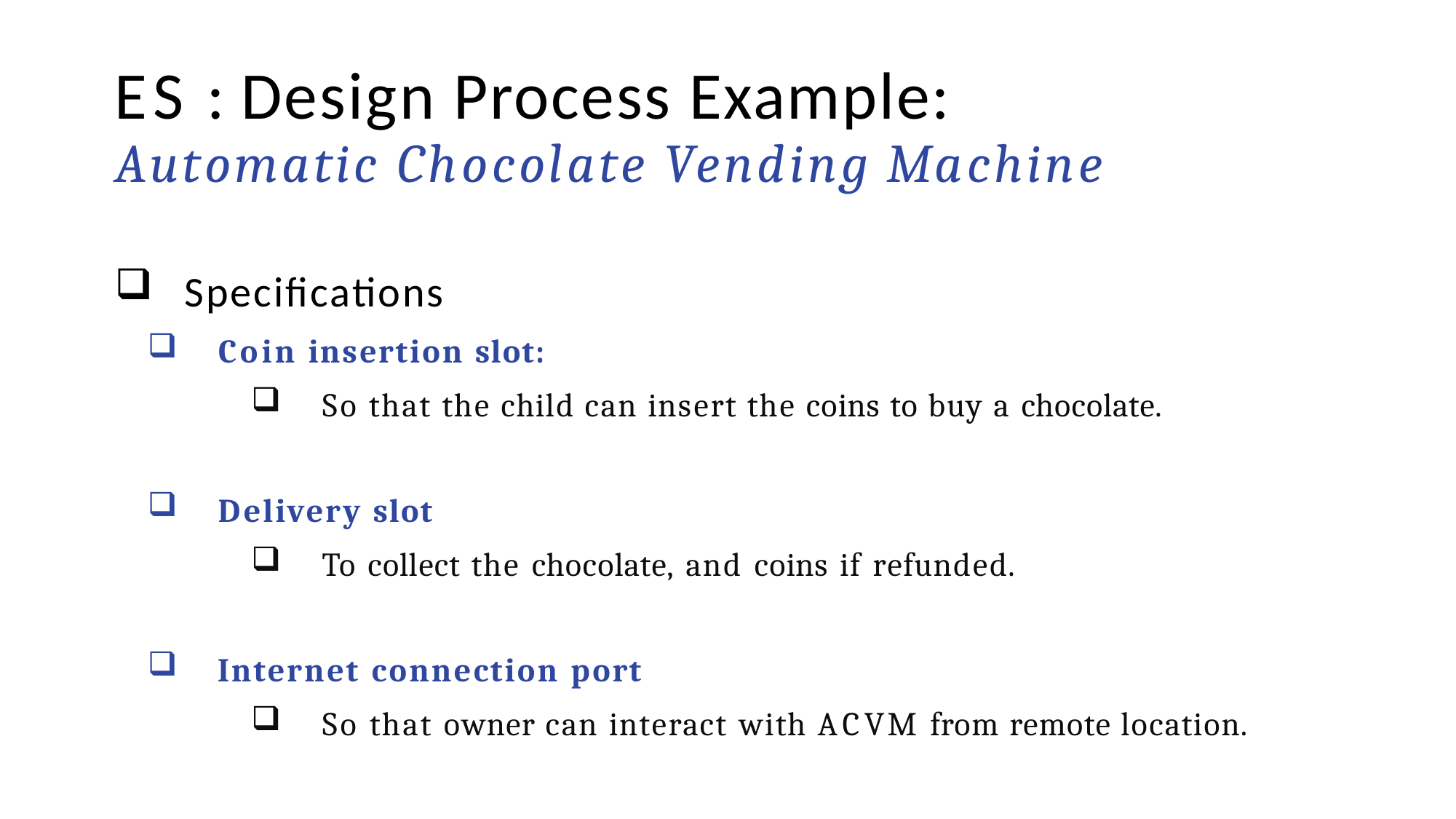

# ES : Design Process Example:
Automatic Chocolate Vending Machine
Specifications
Coin insertion slot:
So that the child can insert the coins to buy a chocolate.

Delivery slot
To collect the chocolate, and coins if refunded.

Internet connection port
So that owner can interact with ACVM from remote location.
15